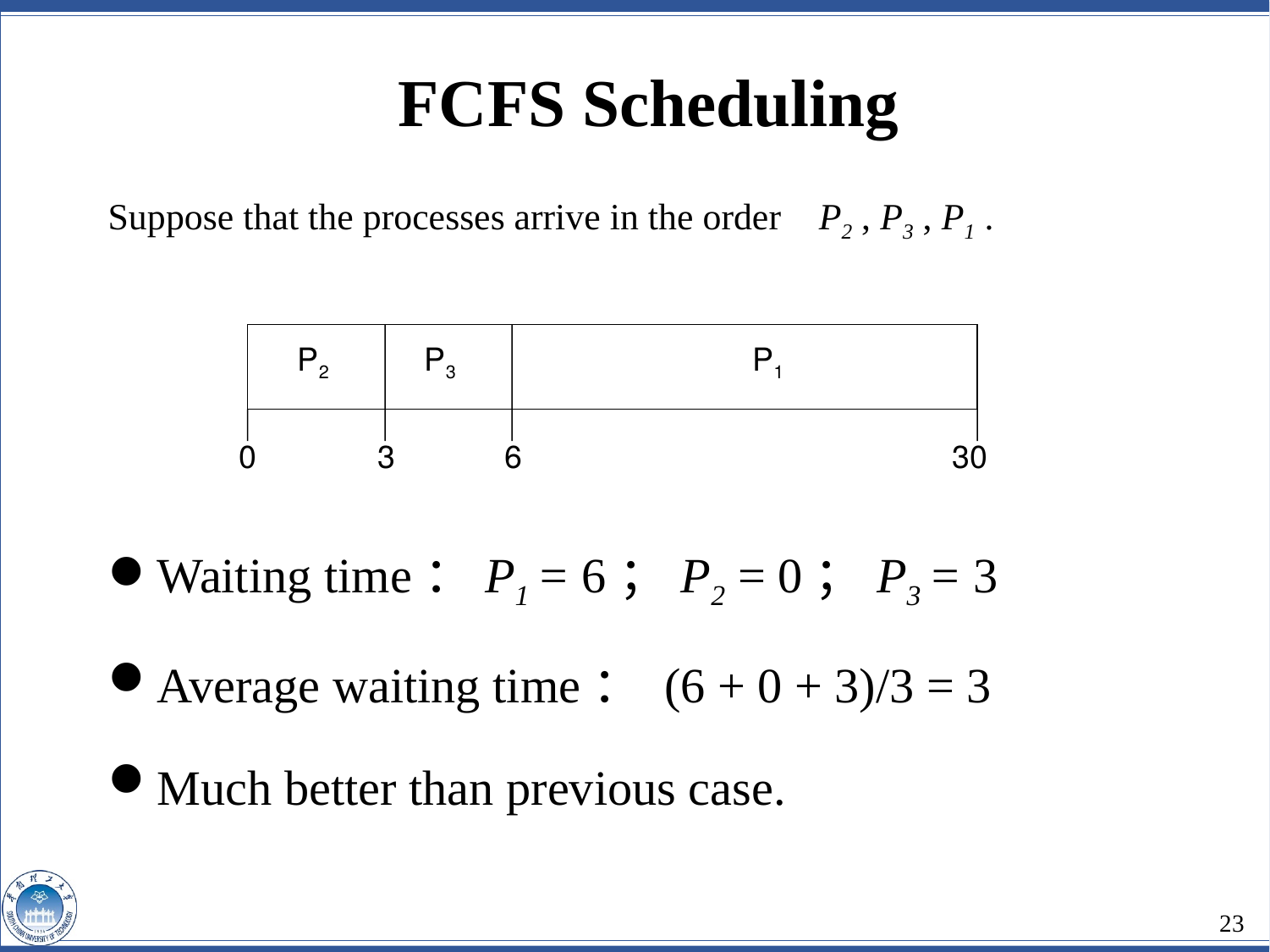

FCFS Scheduling
Suppose that the processes arrive in the order    P2 , P3 , P1 .

Waiting time：P1 = 6； P2 = 0； P3 = 3
Average waiting time： (6 + 0 + 3)/3 = 3
Much better than previous case.

P2
P3
P1

0
3
6
30
23